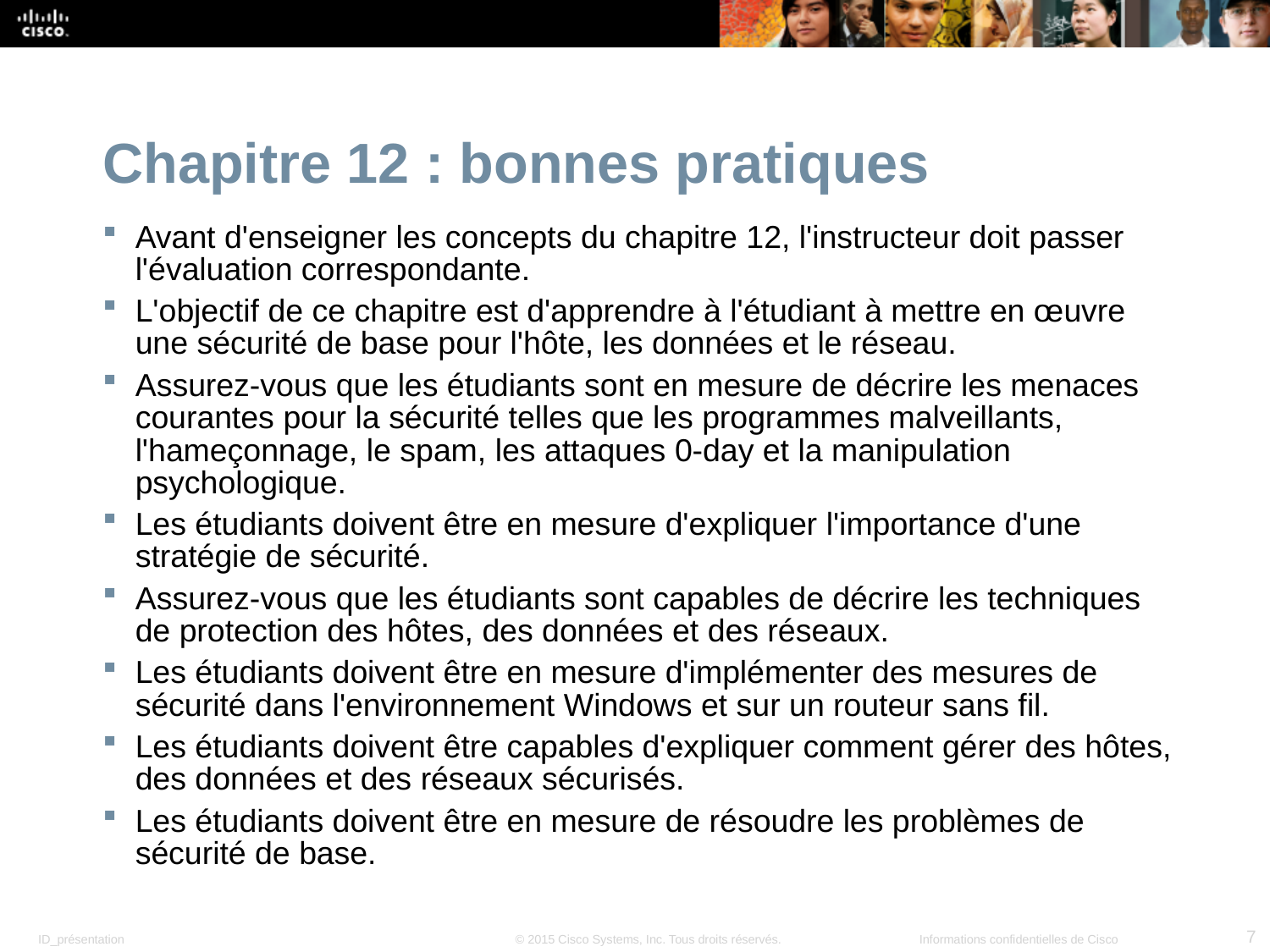

Chapitre 12 : bonnes pratiques
Avant d'enseigner les concepts du chapitre 12, l'instructeur doit passer l'évaluation correspondante.
L'objectif de ce chapitre est d'apprendre à l'étudiant à mettre en œuvre une sécurité de base pour l'hôte, les données et le réseau.
Assurez-vous que les étudiants sont en mesure de décrire les menaces courantes pour la sécurité telles que les programmes malveillants, l'hameçonnage, le spam, les attaques 0-day et la manipulation psychologique.
Les étudiants doivent être en mesure d'expliquer l'importance d'une stratégie de sécurité.
Assurez-vous que les étudiants sont capables de décrire les techniques de protection des hôtes, des données et des réseaux.
Les étudiants doivent être en mesure d'implémenter des mesures de sécurité dans l'environnement Windows et sur un routeur sans fil.
Les étudiants doivent être capables d'expliquer comment gérer des hôtes, des données et des réseaux sécurisés.
Les étudiants doivent être en mesure de résoudre les problèmes de sécurité de base.